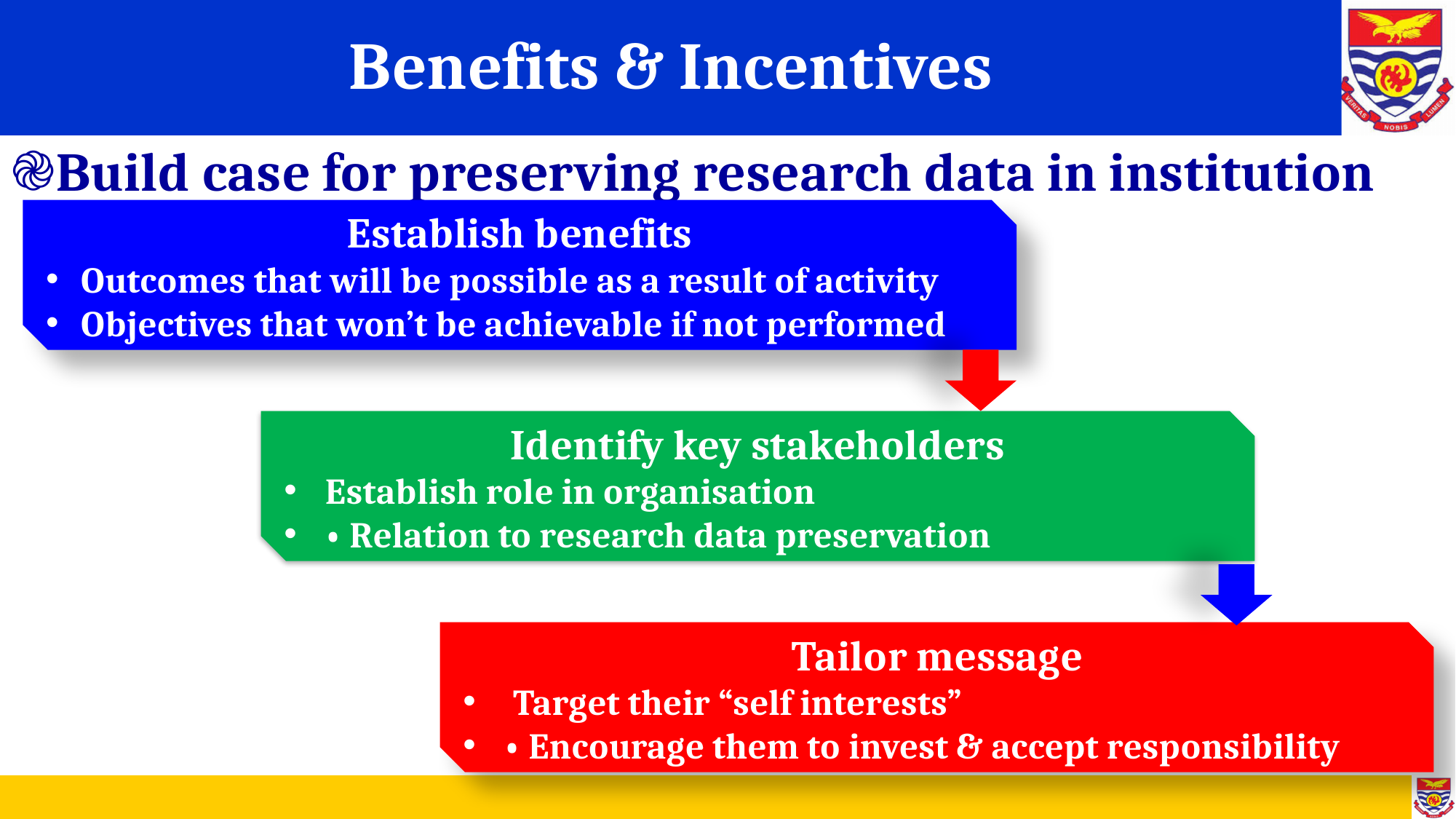

# Benefits & Incentives
Build case for preserving research data in institution
Establish benefits
Outcomes that will be possible as a result of activity
Objectives that won’t be achievable if not performed

Identify key stakeholders
Establish role in organisation
• Relation to research data preservation

Tailor message
 Target their “self interests”
• Encourage them to invest & accept responsibility